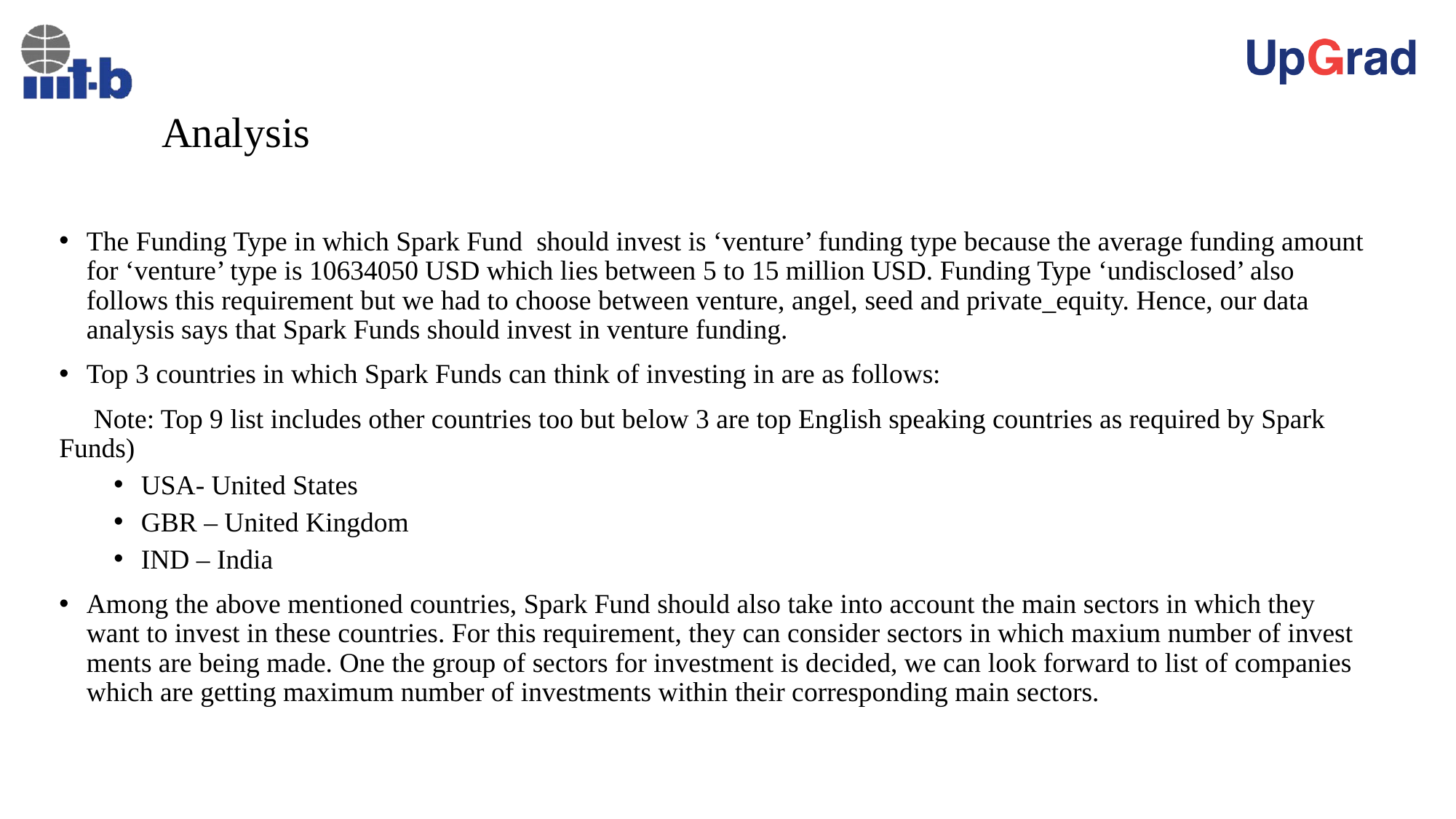

# Analysis
The Funding Type in which Spark Fund  should invest is ‘venture’ funding type because the average funding amount for ‘venture’ type is 10634050 USD which lies between 5 to 15 million USD. Funding Type ‘undisclosed’ also follows this requirement but we had to choose between venture, angel, seed and private_equity. Hence, our data analysis says that Spark Funds should invest in venture funding.
Top 3 countries in which Spark Funds can think of investing in are as follows:
     Note: Top 9 list includes other countries too but below 3 are top English speaking countries as required by Spark     Funds)
USA- United States
GBR – United Kingdom
IND – India
Among the above mentioned countries, Spark Fund should also take into account the main sectors in which they want to invest in these countries. For this requirement, they can consider sectors in which maxium number of invest ments are being made. One the group of sectors for investment is decided, we can look forward to list of companies which are getting maximum number of investments within their corresponding main sectors.